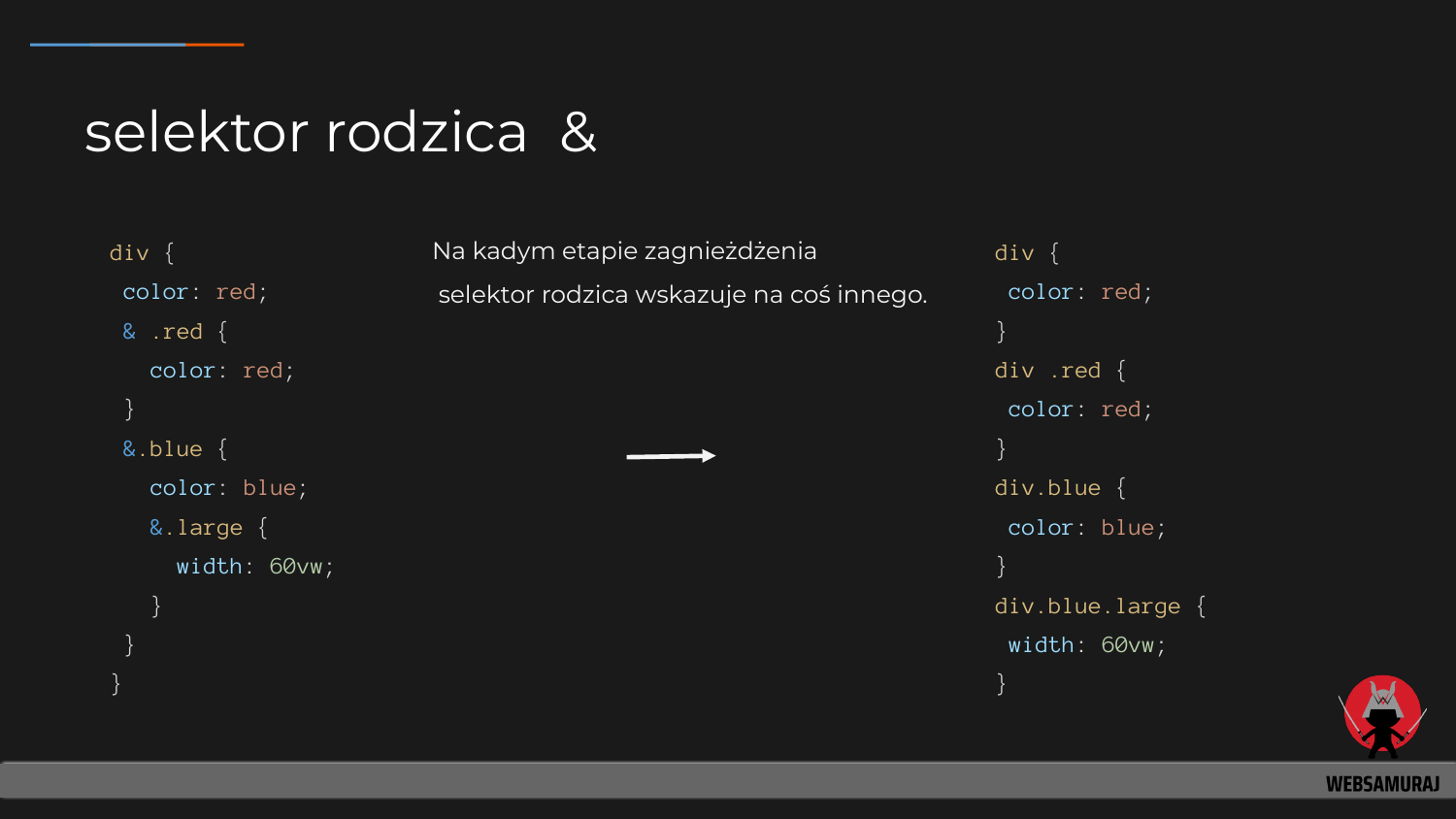

# selektor rodzica  &
Na kadym etapie zagnieżdżenia
 selektor rodzica wskazuje na coś innego.

div {
 color: red;
 & .red {
   color: red;
 }
 &.blue {
   color: blue;
   &.large {
     width: 60vw;
   }
 }
}
div {
 color: red;
}
div .red {
 color: red;
}
div.blue {
 color: blue;
}
div.blue.large {
 width: 60vw;
}